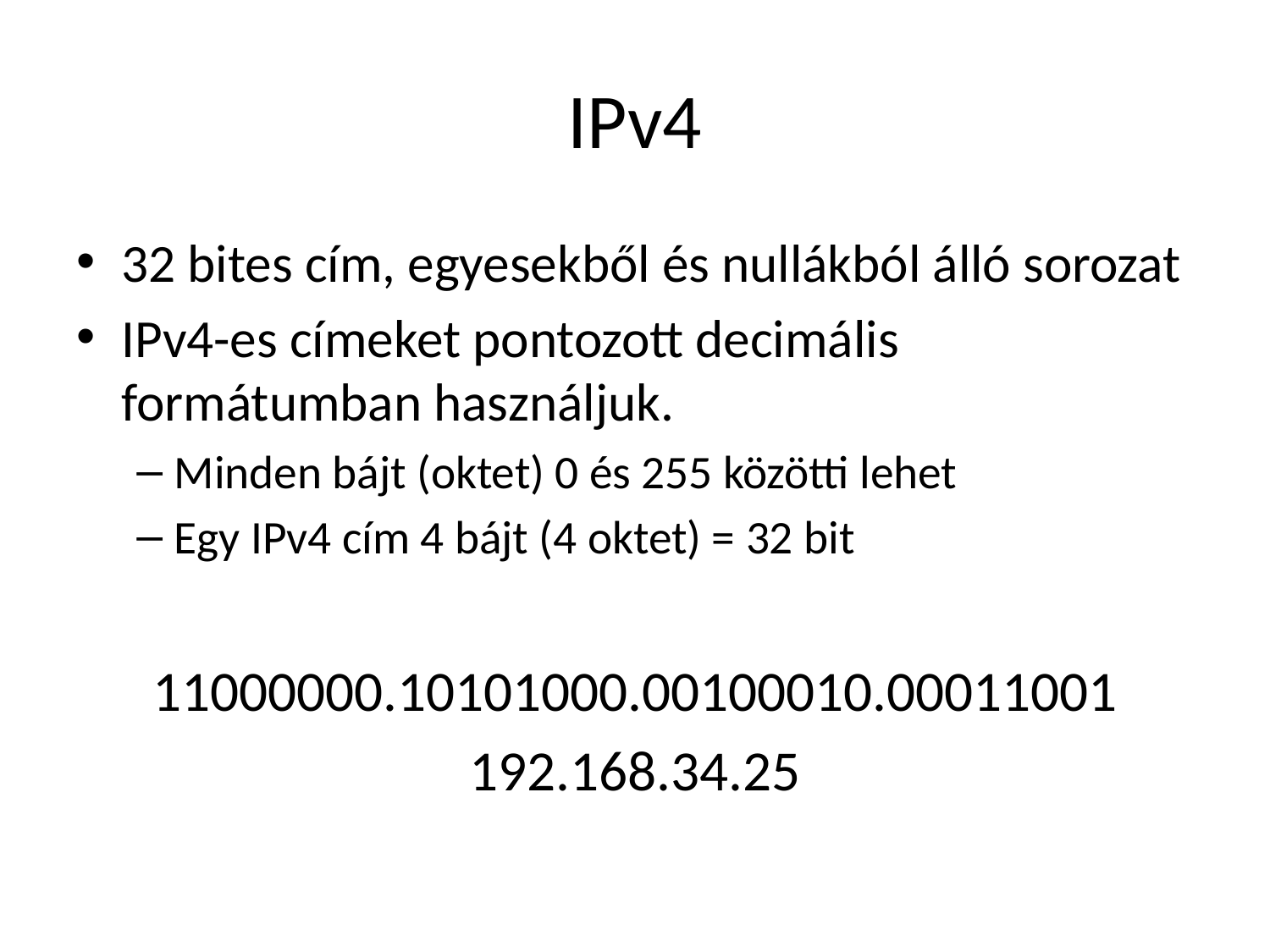

# IPv4
32 bites cím, egyesekből és nullákból álló sorozat
IPv4-es címeket pontozott decimális formátumban használjuk.
Minden bájt (oktet) 0 és 255 közötti lehet
Egy IPv4 cím 4 bájt (4 oktet) = 32 bit

11000000.10101000.00100010.00011001
192.168.34.25